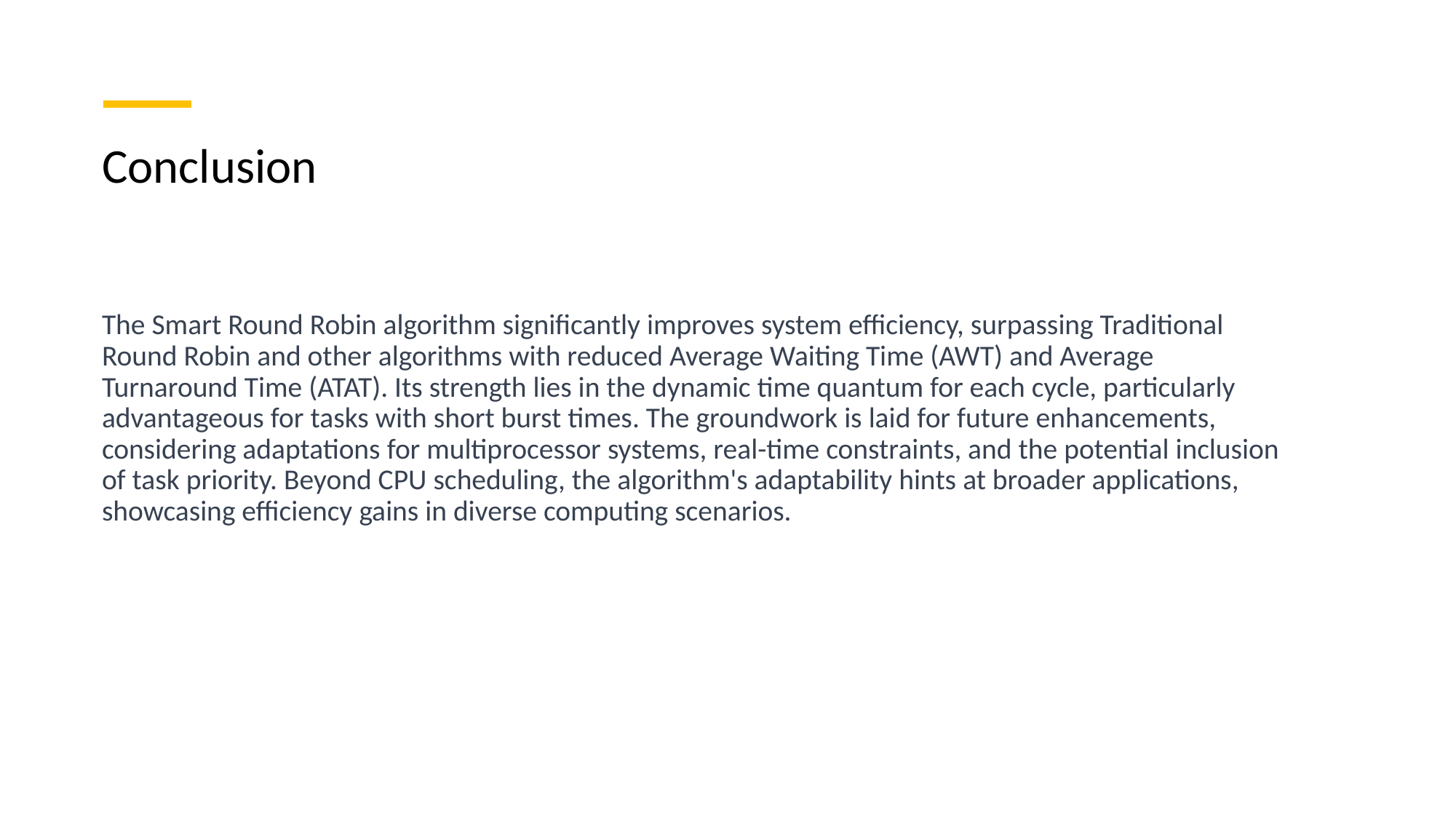

# Conclusion
The Smart Round Robin algorithm significantly improves system efficiency, surpassing Traditional Round Robin and other algorithms with reduced Average Waiting Time (AWT) and Average Turnaround Time (ATAT). Its strength lies in the dynamic time quantum for each cycle, particularly advantageous for tasks with short burst times. The groundwork is laid for future enhancements, considering adaptations for multiprocessor systems, real-time constraints, and the potential inclusion of task priority. Beyond CPU scheduling, the algorithm's adaptability hints at broader applications, showcasing efficiency gains in diverse computing scenarios.